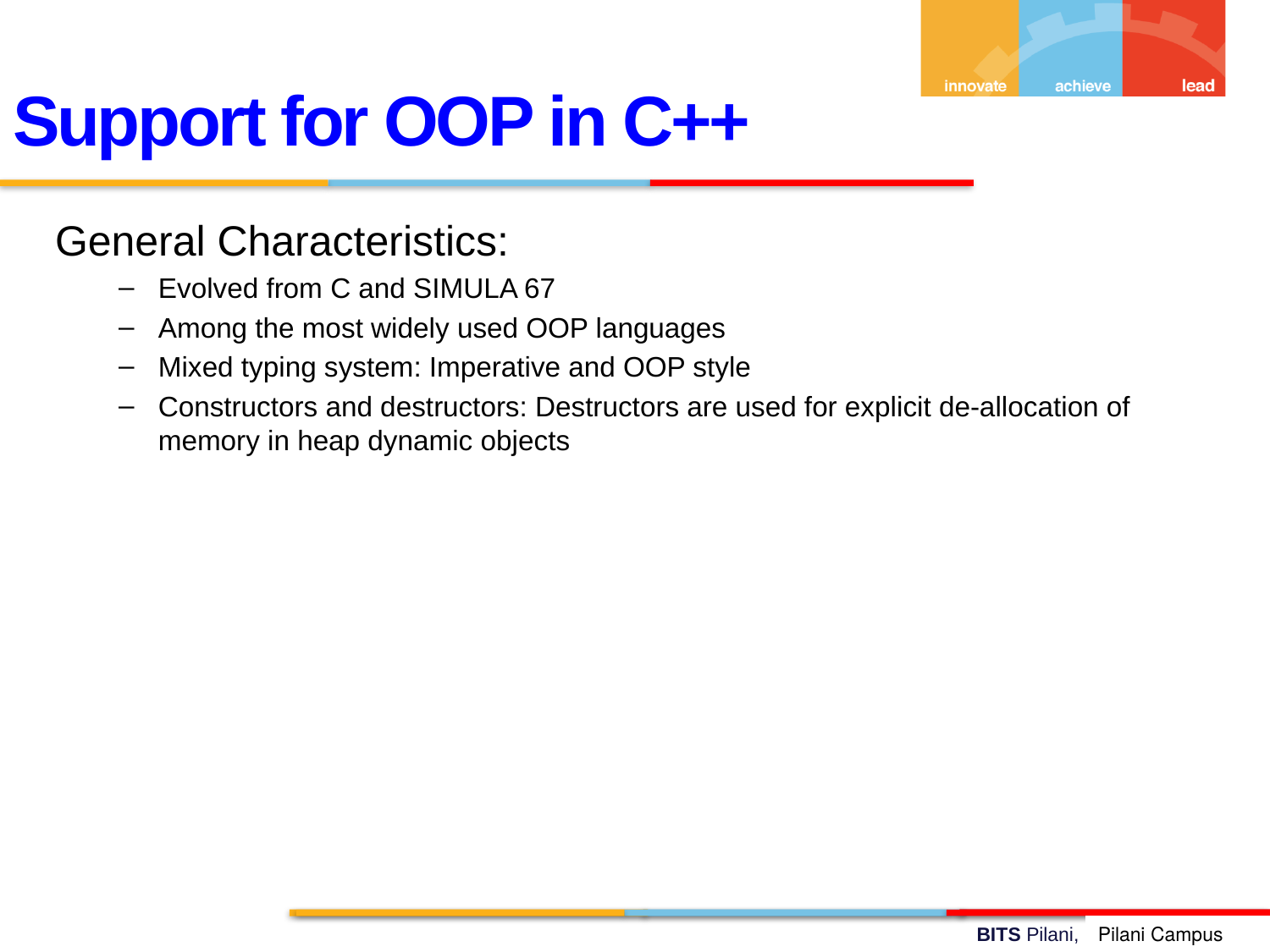

Support for OOP in C++
General Characteristics:
Evolved from C and SIMULA 67
Among the most widely used OOP languages
Mixed typing system: Imperative and OOP style
Constructors and destructors: Destructors are used for explicit de-allocation of memory in heap dynamic objects
Pilani Campus